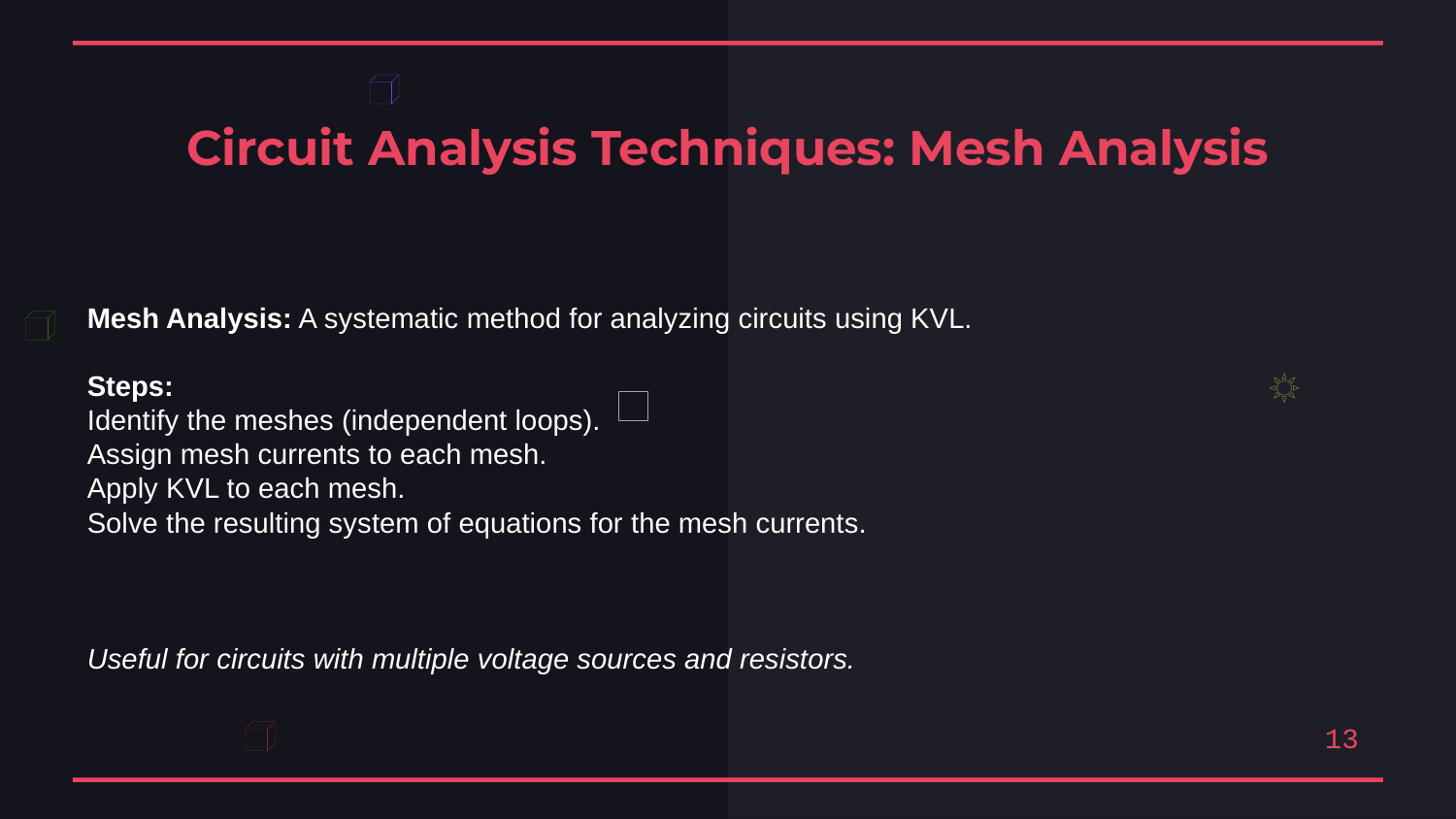

Circuit Analysis Techniques: Mesh Analysis

Mesh Analysis: A systematic method for analyzing circuits using KVL.

Steps:
Identify the meshes (independent loops).
Assign mesh currents to each mesh.
Apply KVL to each mesh.
Solve the resulting system of equations for the mesh currents.

Useful for circuits with multiple voltage sources and resistors.

13